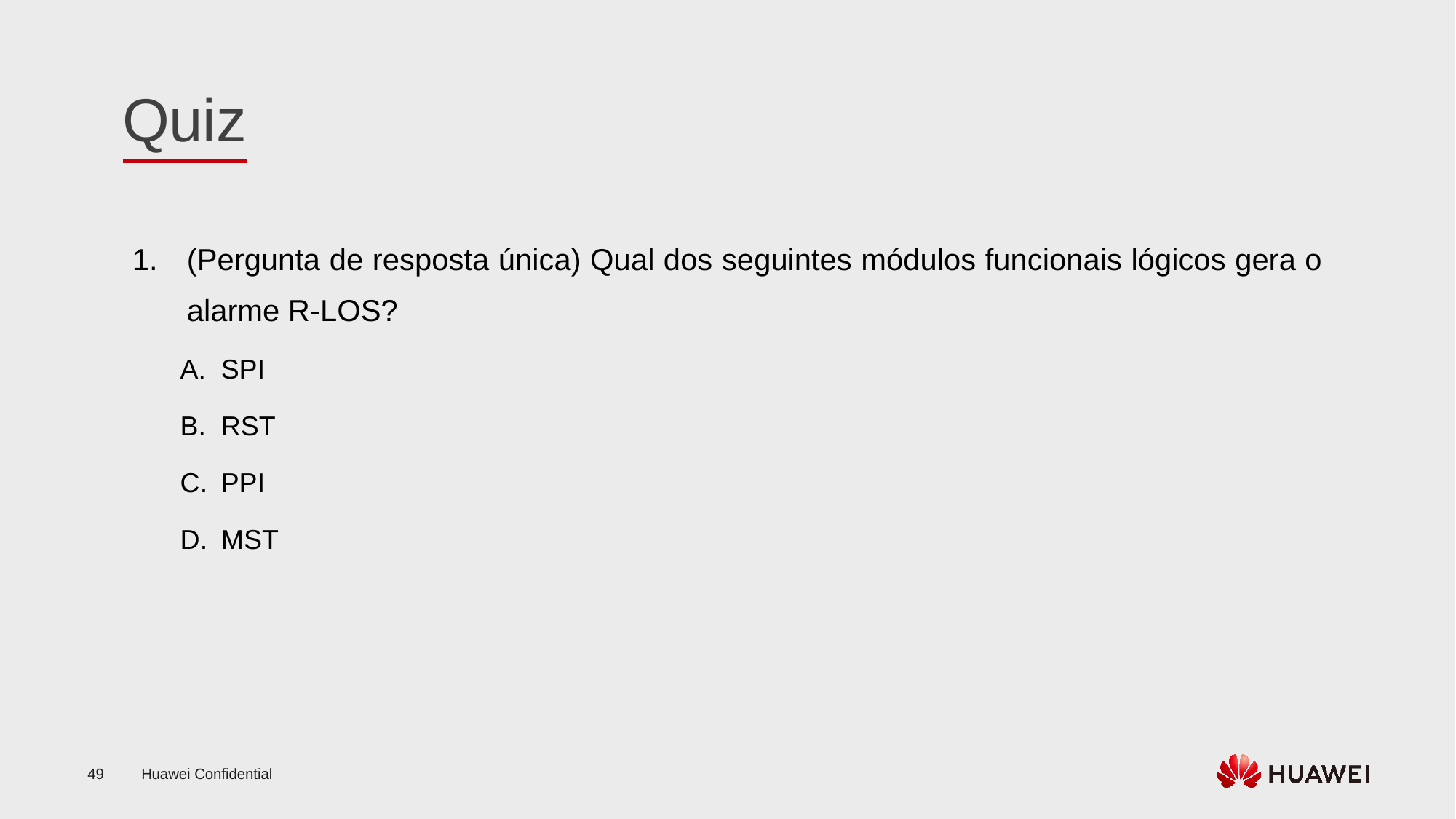

(Pergunta de resposta única) Qual dos seguintes módulos funcionais lógicos gera o alarme R-LOS?
SPI
RST
PPI
MST